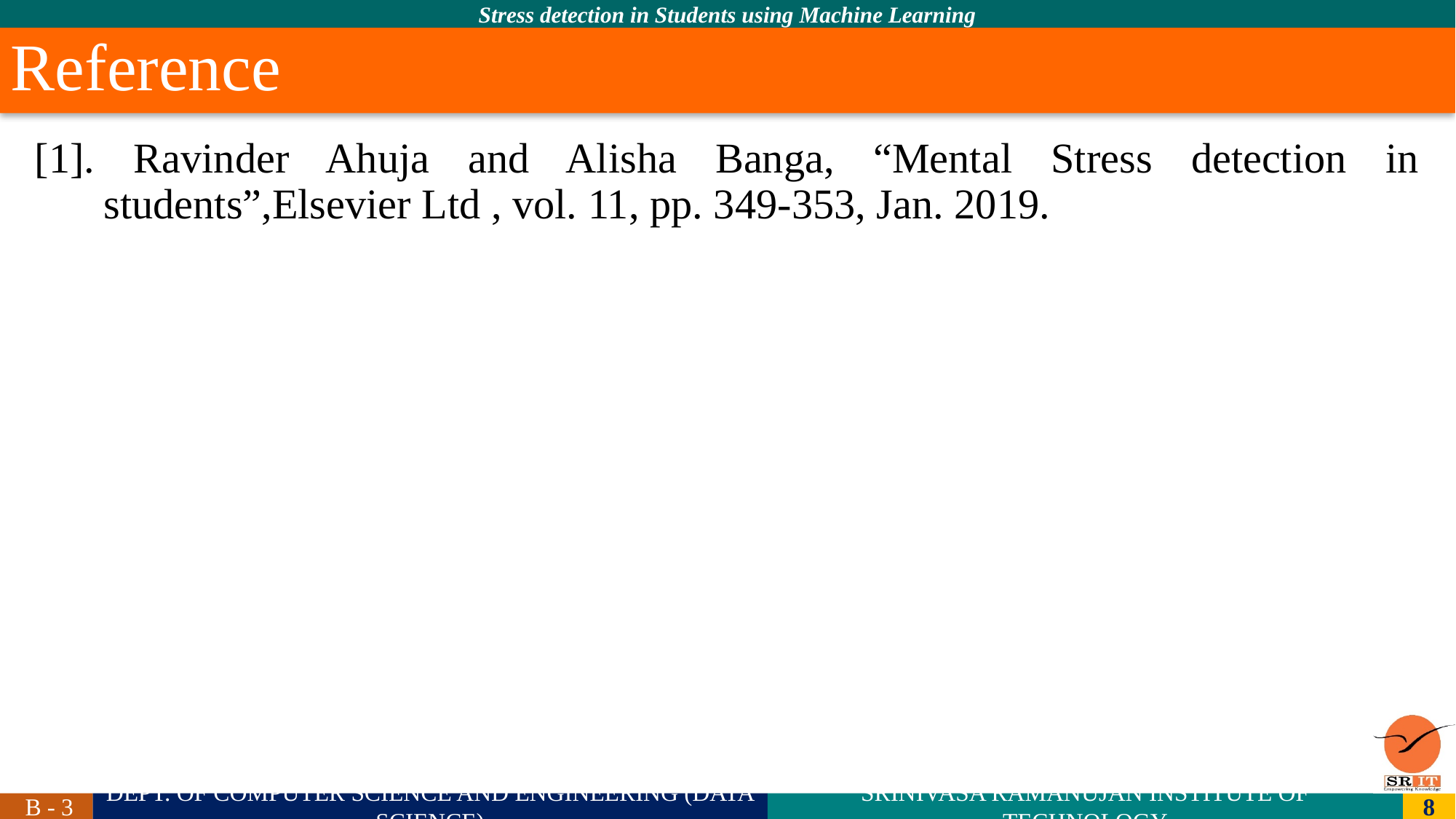

# Reference
[1]. Ravinder Ahuja and Alisha Banga, “Mental Stress detection in students”,Elsevier Ltd , vol. 11, pp. 349-353, Jan. 2019.